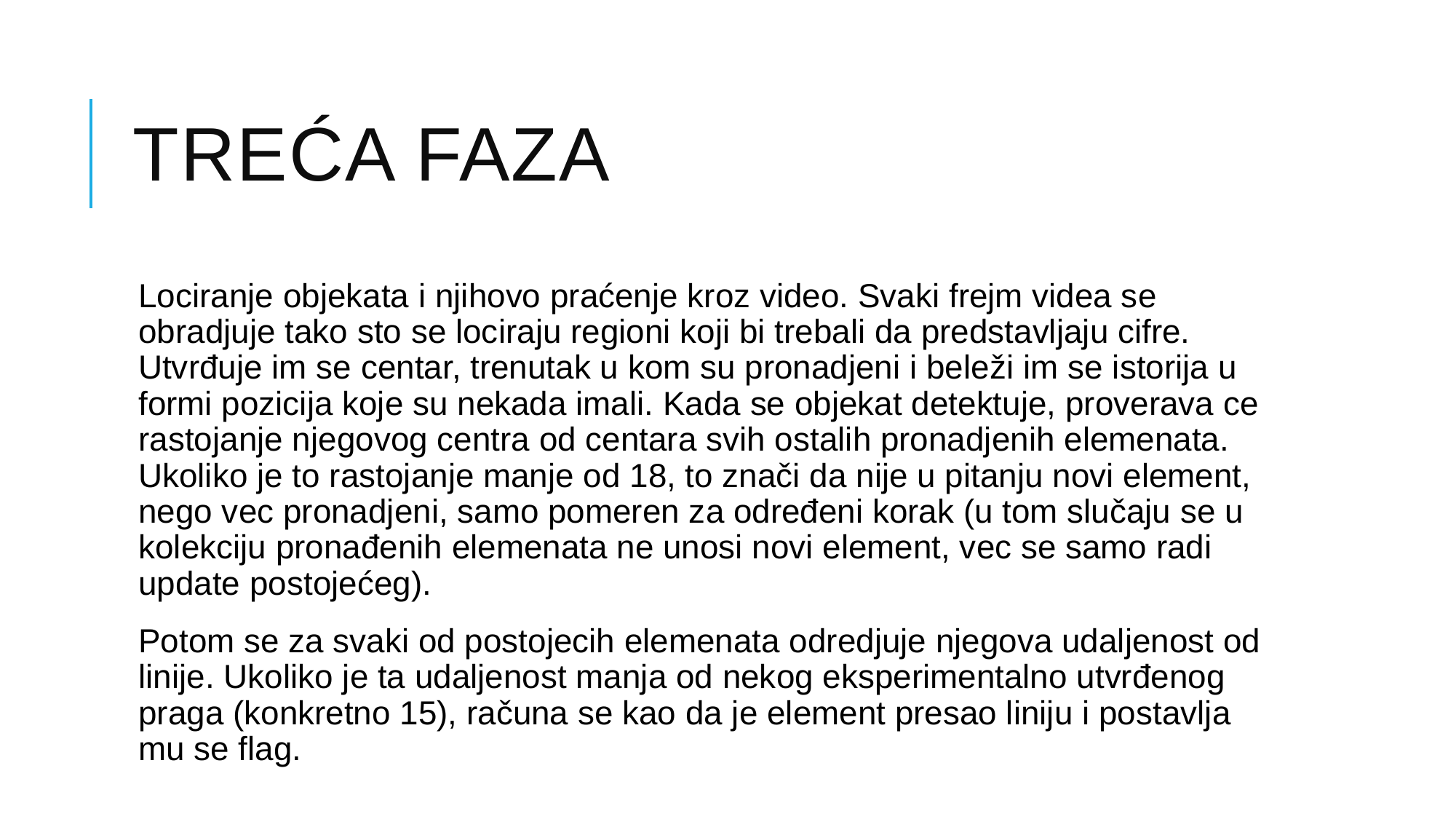

# Treća faza
Lociranje objekata i njihovo praćenje kroz video. Svaki frejm videa se obradjuje tako sto se lociraju regioni koji bi trebali da predstavljaju cifre. Utvrđuje im se centar, trenutak u kom su pronadjeni i beleži im se istorija u formi pozicija koje su nekada imali. Kada se objekat detektuje, proverava ce rastojanje njegovog centra od centara svih ostalih pronadjenih elemenata. Ukoliko je to rastojanje manje od 18, to znači da nije u pitanju novi element, nego vec pronadjeni, samo pomeren za određeni korak (u tom slučaju se u kolekciju pronađenih elemenata ne unosi novi element, vec se samo radi update postojećeg).
Potom se za svaki od postojecih elemenata odredjuje njegova udaljenost od linije. Ukoliko je ta udaljenost manja od nekog eksperimentalno utvrđenog praga (konkretno 15), računa se kao da je element presao liniju i postavlja mu se flag.